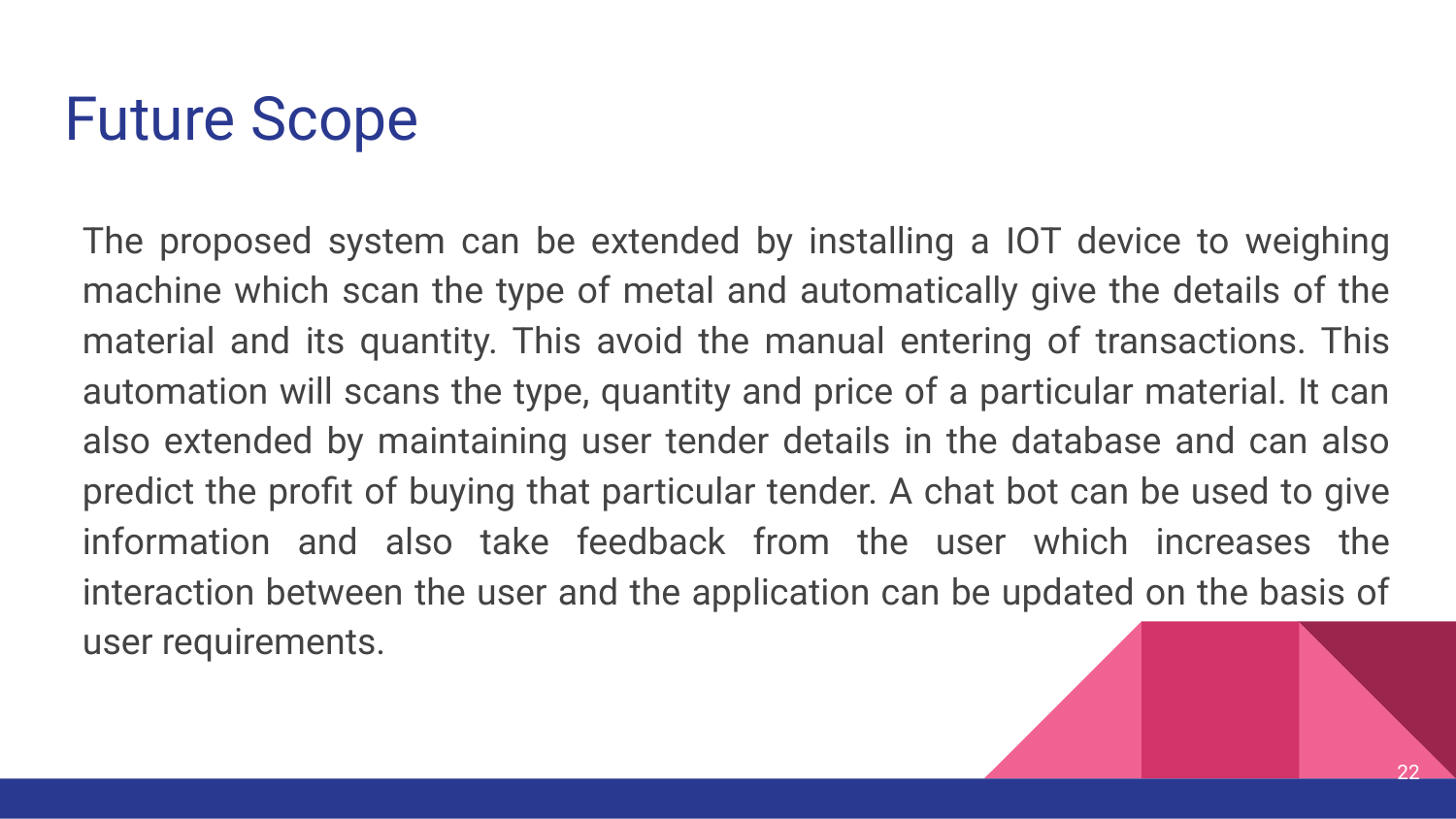

# Future Scope
The proposed system can be extended by installing a IOT device to weighing machine which scan the type of metal and automatically give the details of the material and its quantity. This avoid the manual entering of transactions. This automation will scans the type, quantity and price of a particular material. It can also extended by maintaining user tender details in the database and can also predict the profit of buying that particular tender. A chat bot can be used to give information and also take feedback from the user which increases the interaction between the user and the application can be updated on the basis of user requirements.

22